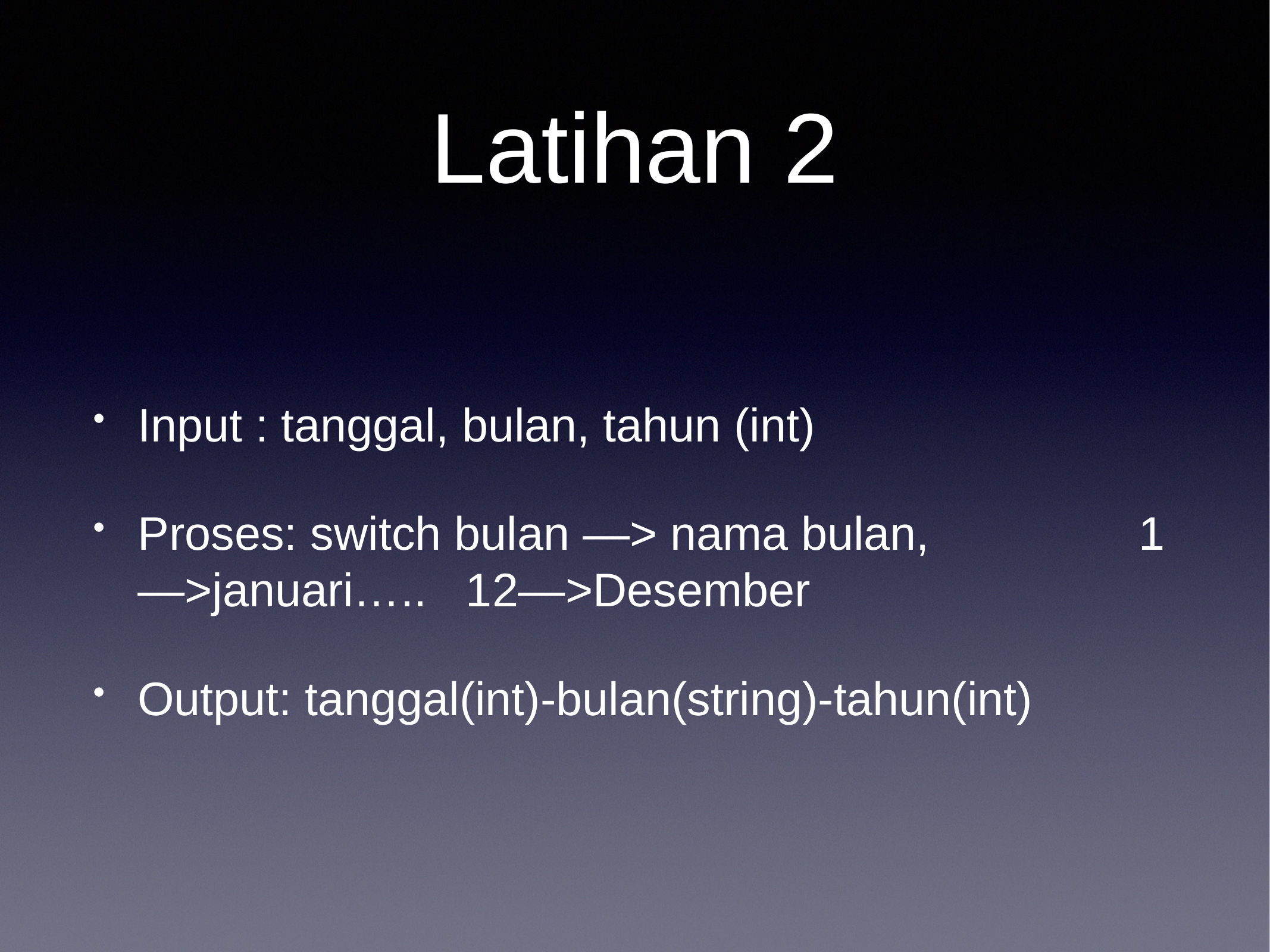

# Latihan 2
Input : tanggal, bulan, tahun (int)
Proses: switch bulan —> nama bulan,                1—>januari…..   12—>Desember
Output: tanggal(int)-bulan(string)-tahun(int)